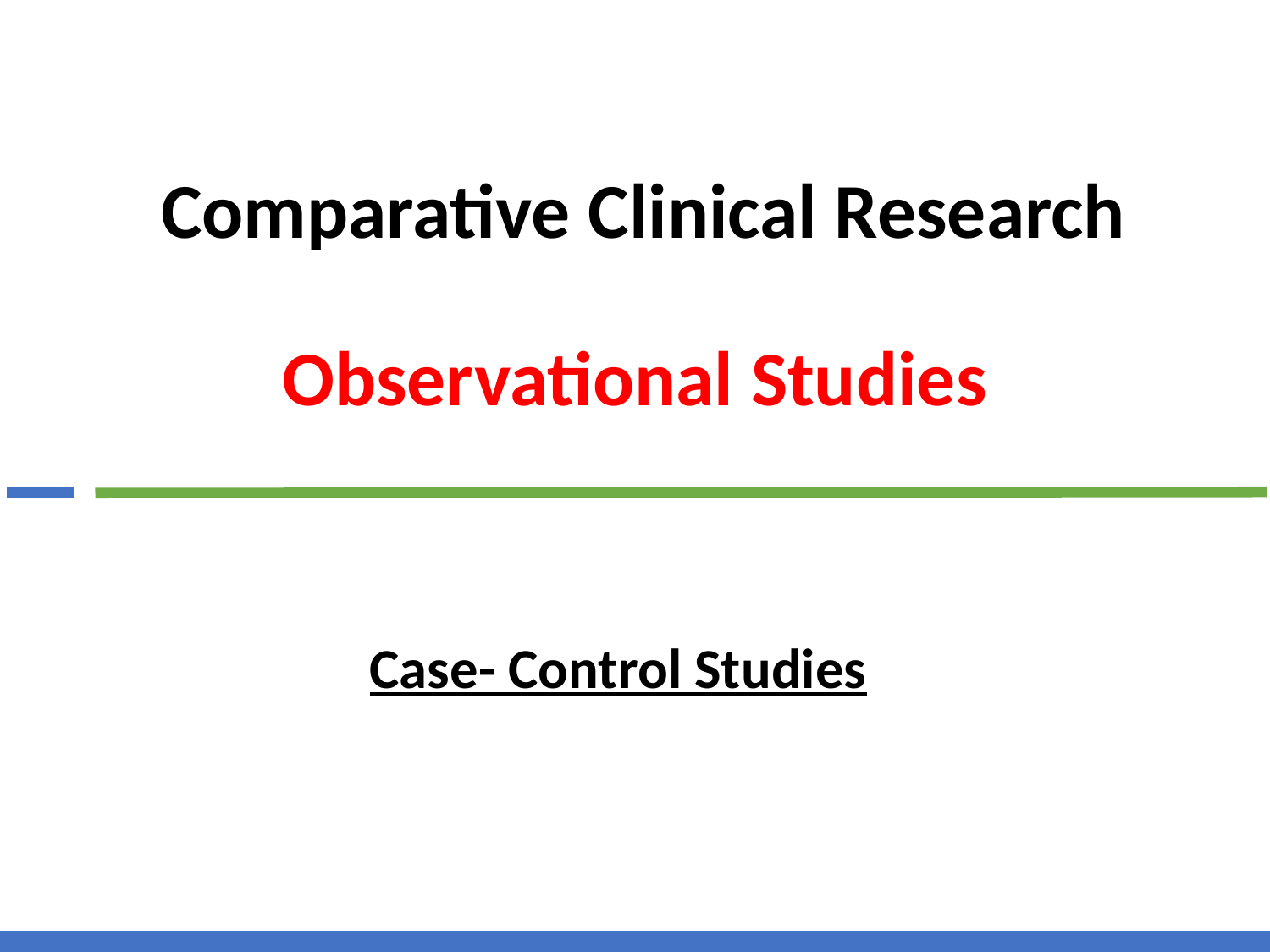

# Comparative Clinical Research Observational Studies
Case- Control Studies